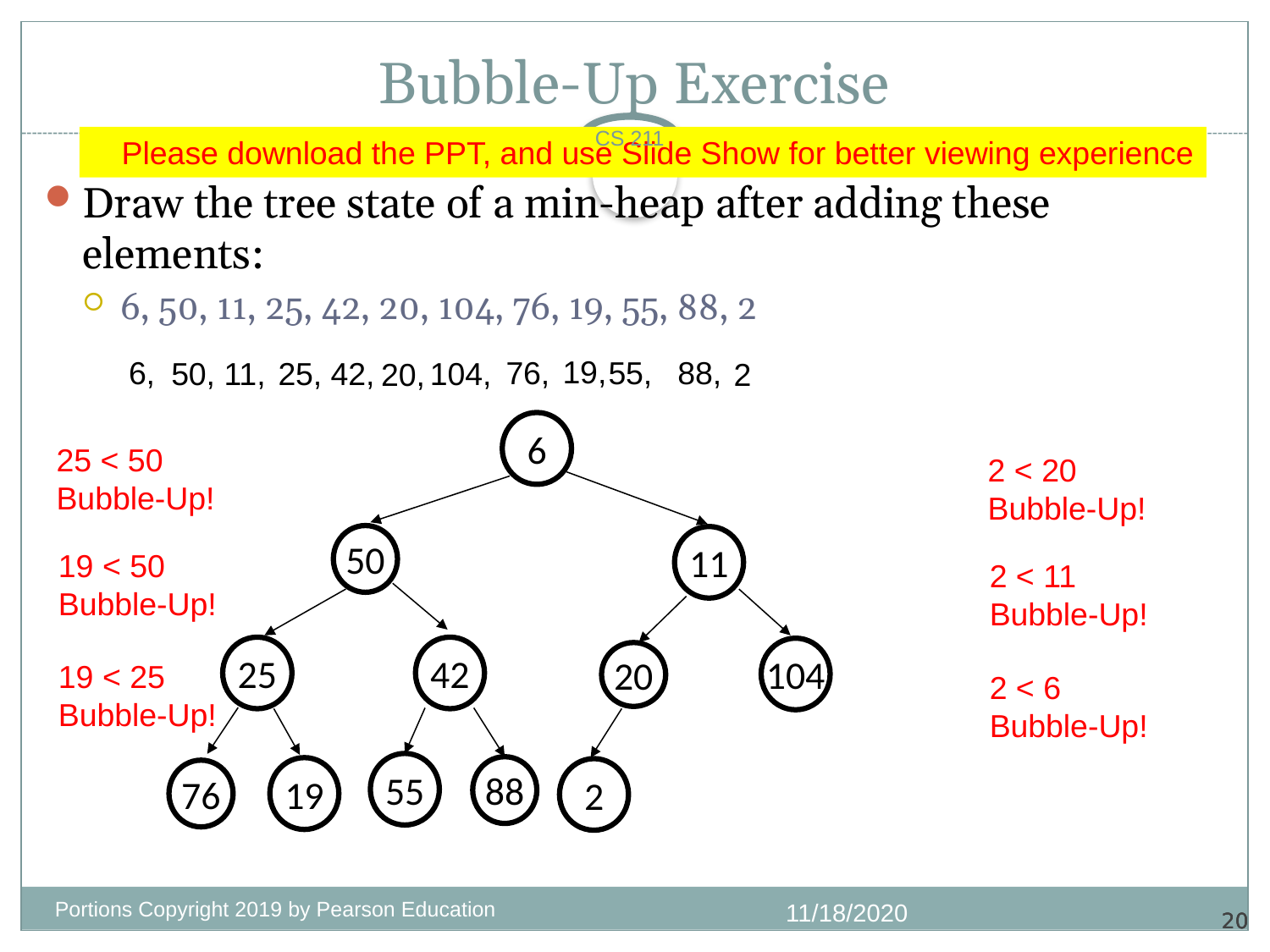

# Bubble-Up Exercise
CS 211
Please download the PPT, and use Slide Show for better viewing experience
Draw the tree state of a min-heap after adding these elements:
6, 50, 11, 25, 42, 20, 104, 76, 19, 55, 88, 2
19,
6,
76,
88,
55,
104,
42,
50,
11,
25,
2
20,
6
25 < 50
Bubble-Up!
2 < 20
Bubble-Up!
50
11
19 < 50
Bubble-Up!
2 < 11
Bubble-Up!
25
42
104
20
19 < 25
Bubble-Up!
2 < 6
Bubble-Up!
55
88
19
2
76
Portions Copyright 2019 by Pearson Education
11/18/2020